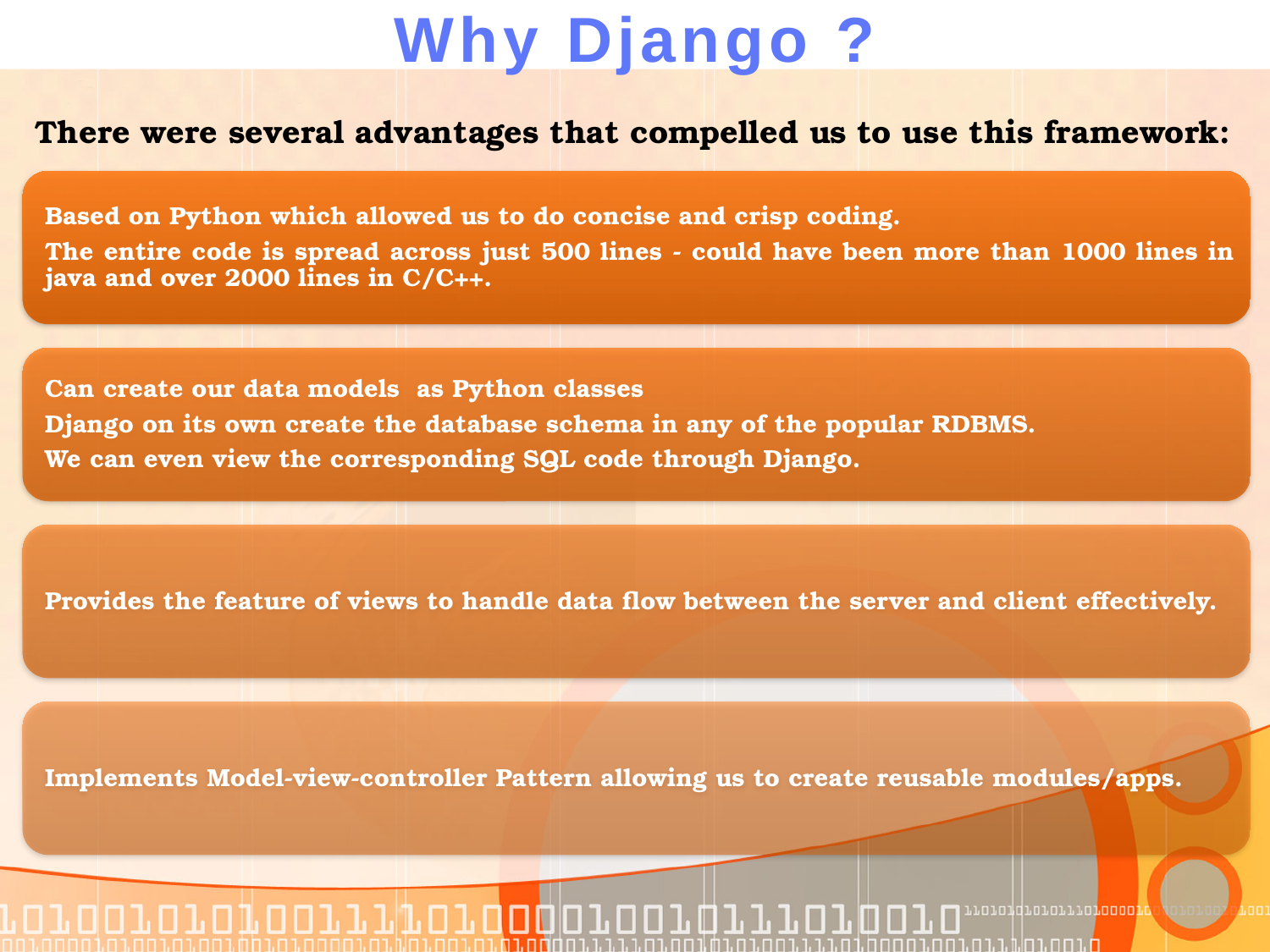

# Why Django ?
There were several advantages that compelled us to use this framework:
Based on Python which allowed us to do concise and crisp coding.
The entire code is spread across just 500 lines - could have been more than 1000 lines in java and over 2000 lines in C/C++.
Can create our data models  as Python classes
Django on its own create the database schema in any of the popular RDBMS.
We can even view the corresponding SQL code through Django.
Provides the feature of views to handle data flow between the server and client effectively.
Implements Model-view-controller Pattern allowing us to create reusable modules/apps.